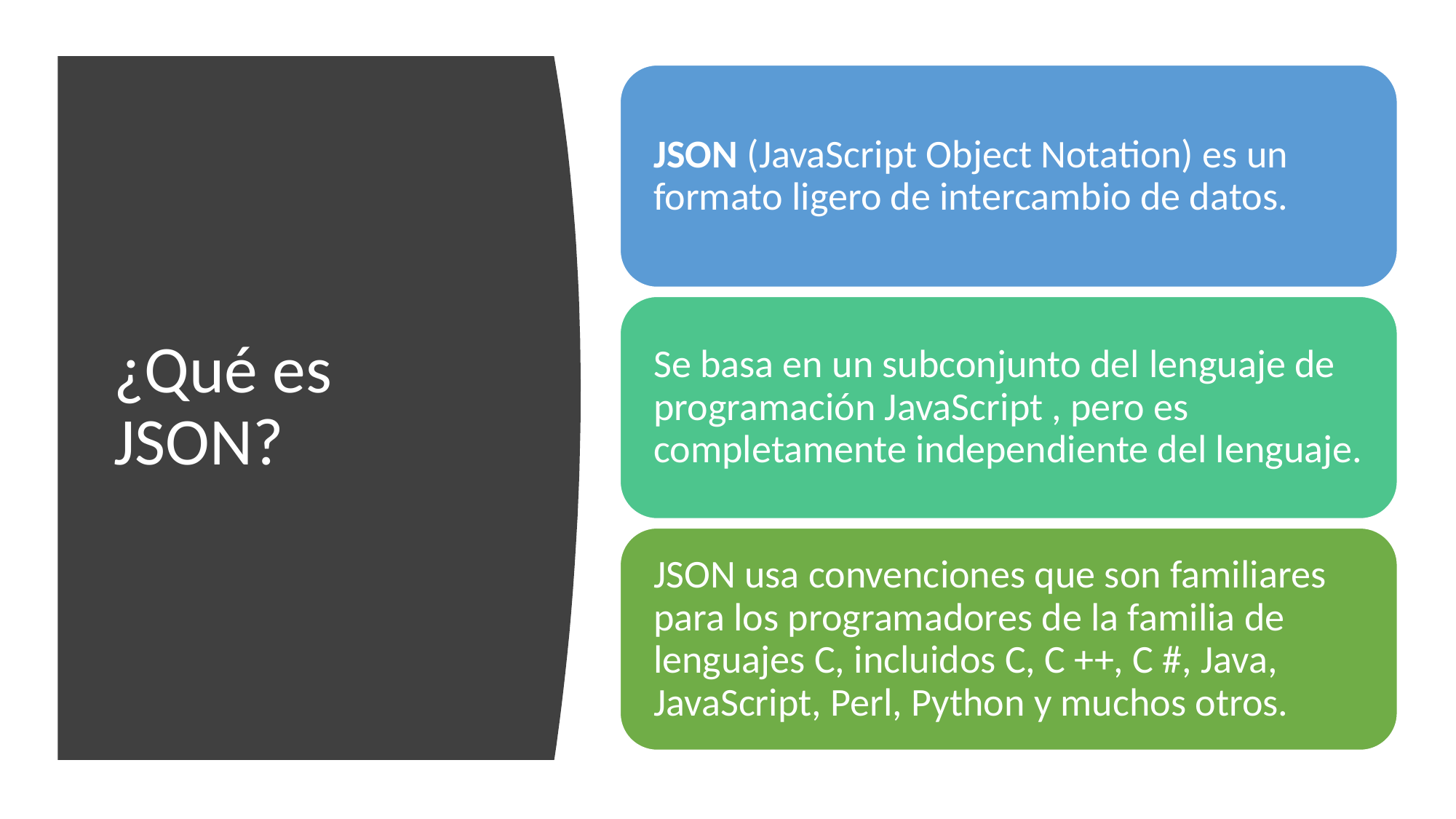

JSON (JavaScript Object Notation) es un formato ligero de intercambio de datos.
Se basa en un subconjunto del lenguaje de programación JavaScript , pero es completamente independiente del lenguaje.
JSON usa convenciones que son familiares para los programadores de la familia de lenguajes C, incluidos C, C ++, C #, Java, JavaScript, Perl, Python y muchos otros.

# ¿Qué es JSON?